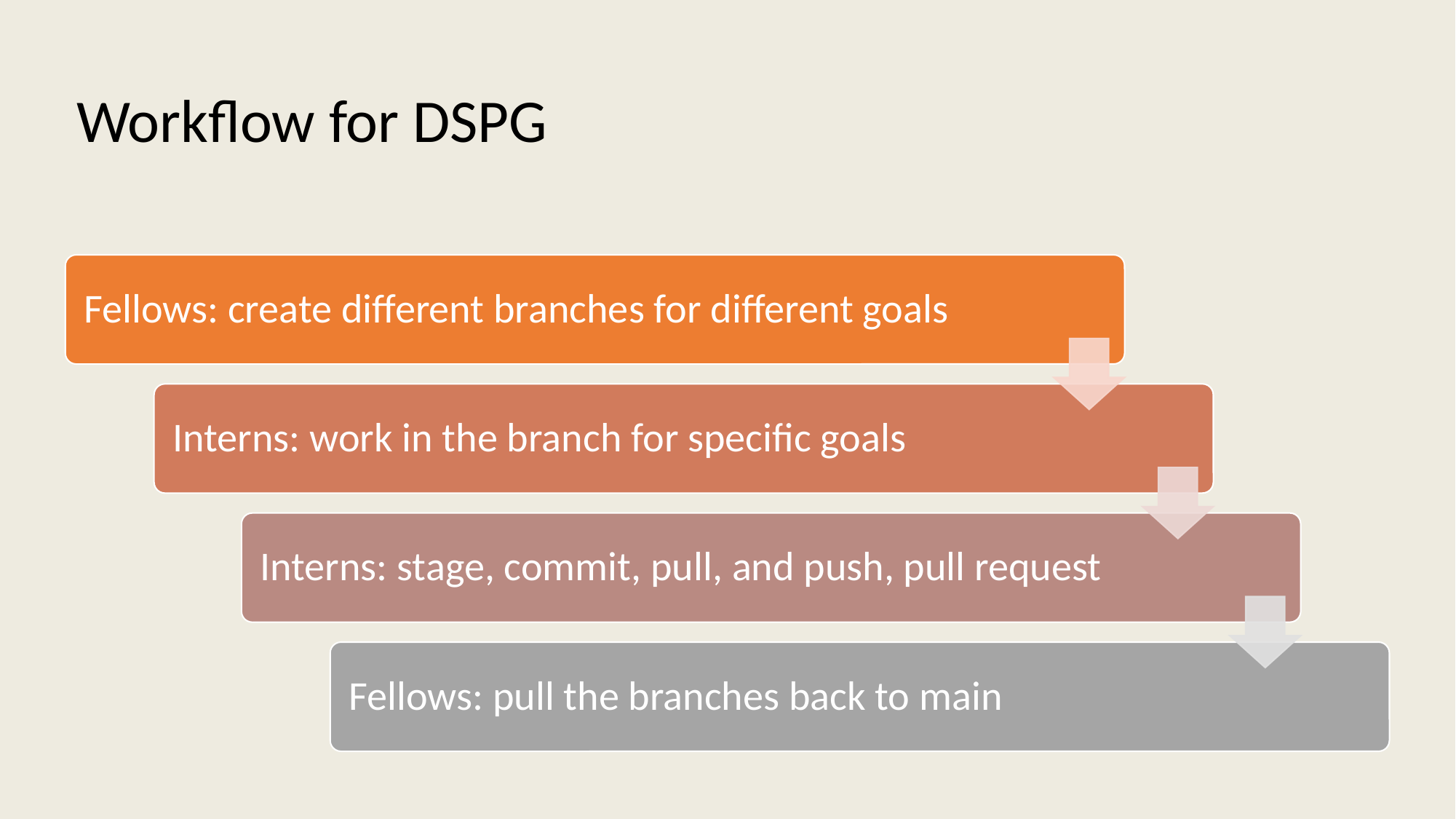

# Workflow for DSPG
Fellows: create different branches for different goals
Interns: work in the branch for specific goals
Interns: stage, commit, pull, and push, pull request
Fellows: pull the branches back to main